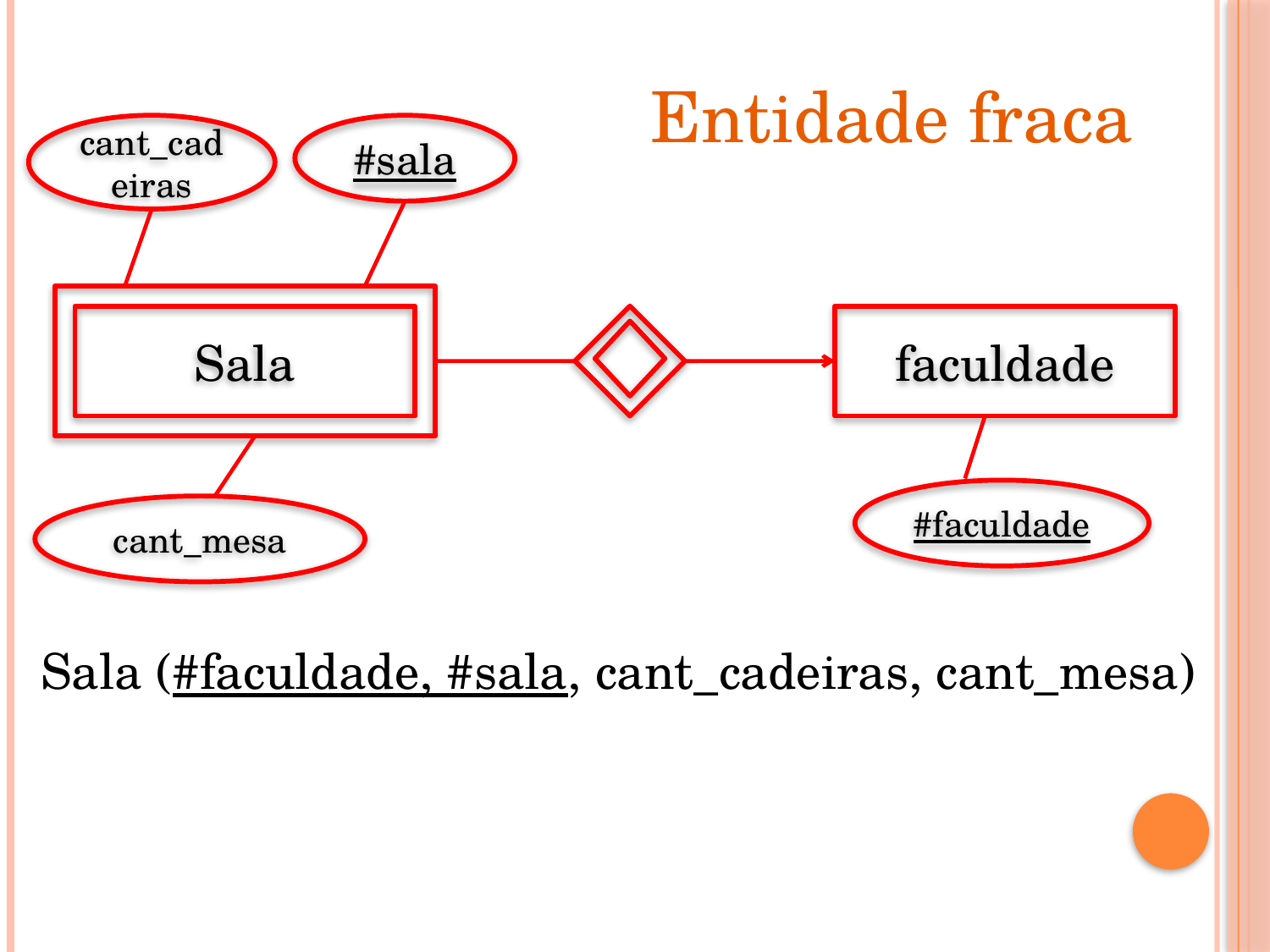

Entidade fraca
cant_cadeiras
#sala

Sala

faculdade
#faculdade
cant_mesa
Sala (#faculdade, #sala, cant_cadeiras, cant_mesa)